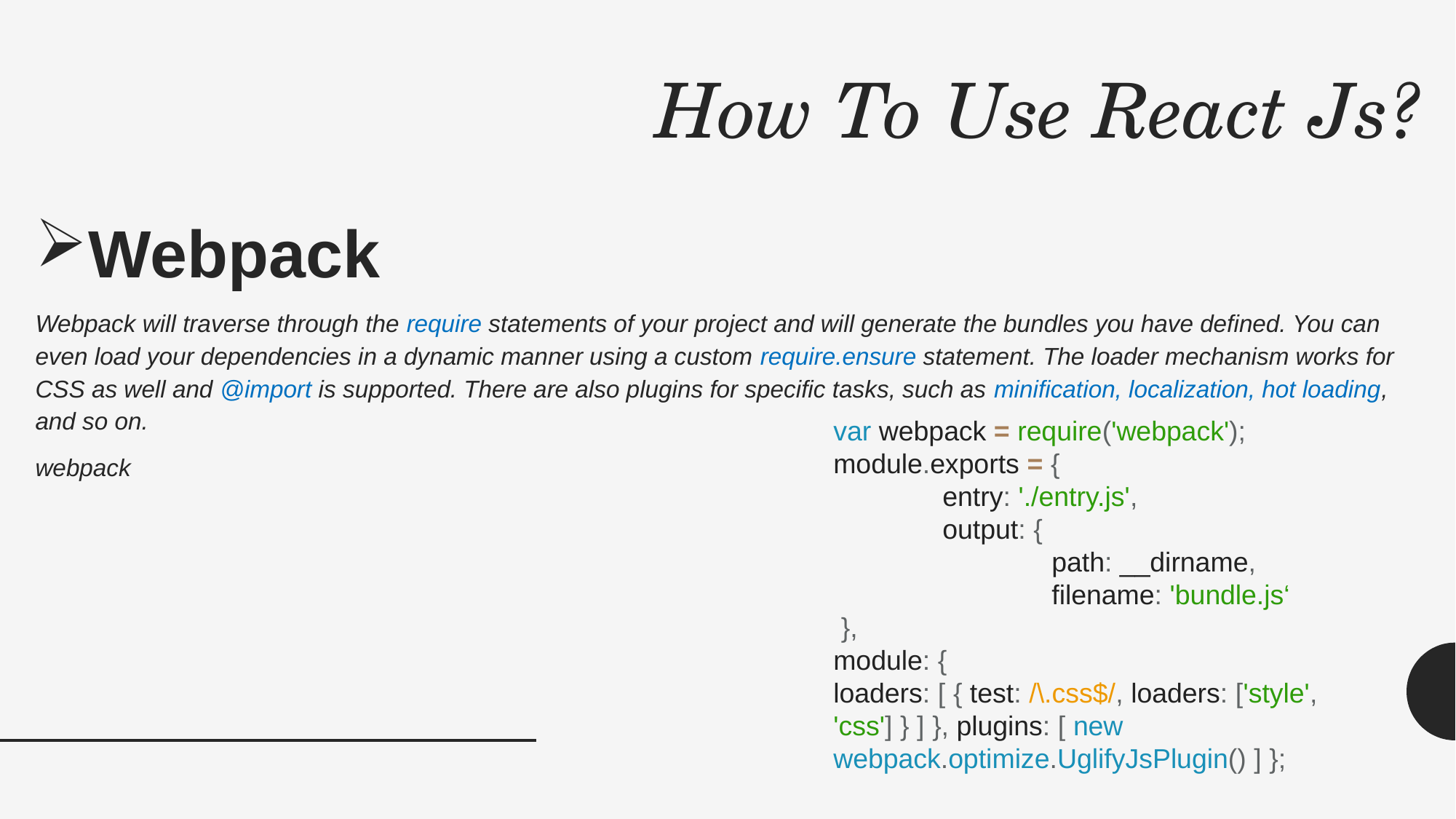

# How To Use React Js?

Webpack
Webpack will traverse through the require statements of your project and will generate the bundles you have defined. You can even load your dependencies in a dynamic manner using a custom require.ensure statement. The loader mechanism works for CSS as well and @import is supported. There are also plugins for specific tasks, such as minification, localization, hot loading, and so on.
webpack

var webpack = require('webpack'); module.exports = {
	entry: './entry.js',
	output: {
		path: __dirname,
		filename: 'bundle.js‘
 },
module: {
loaders: [ { test: /\.css$/, loaders: ['style', 'css'] } ] }, plugins: [ new webpack.optimize.UglifyJsPlugin() ] };